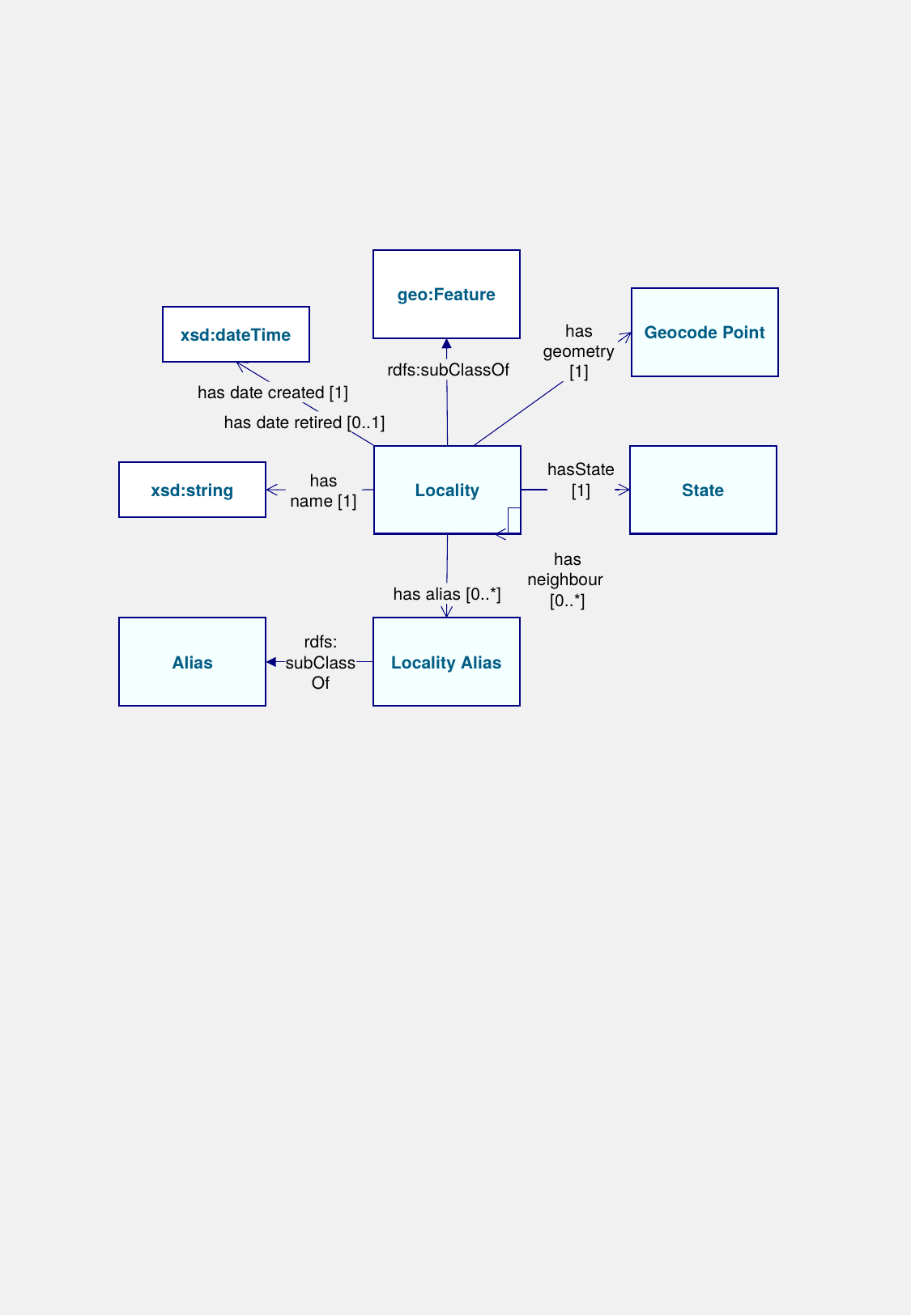

geo:Feature
Geocode Point
xsd:dateTime
has geometry [1]
rdfs:subClassOf
has date created [1]
has date retired [0..1]
Locality
State
hasState
[1]
xsd:string
has
name [1]
has
neighbour
[0..*]
has alias [0..*]
Alias
Locality Alias
rdfs:
subClass
Of